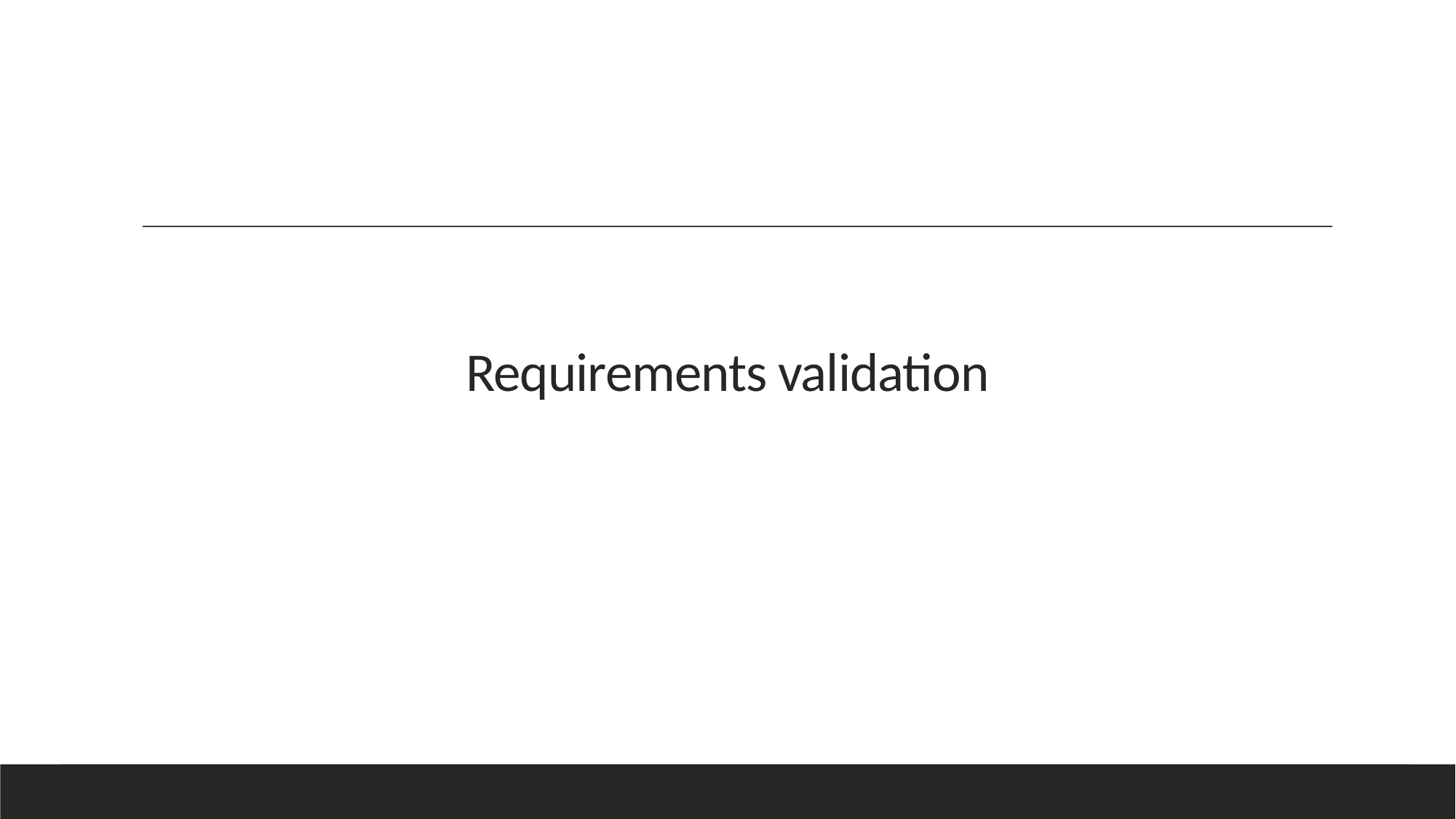

# Requirements validation

Chapter 4 Requirements Engineering
30/10/2014
38